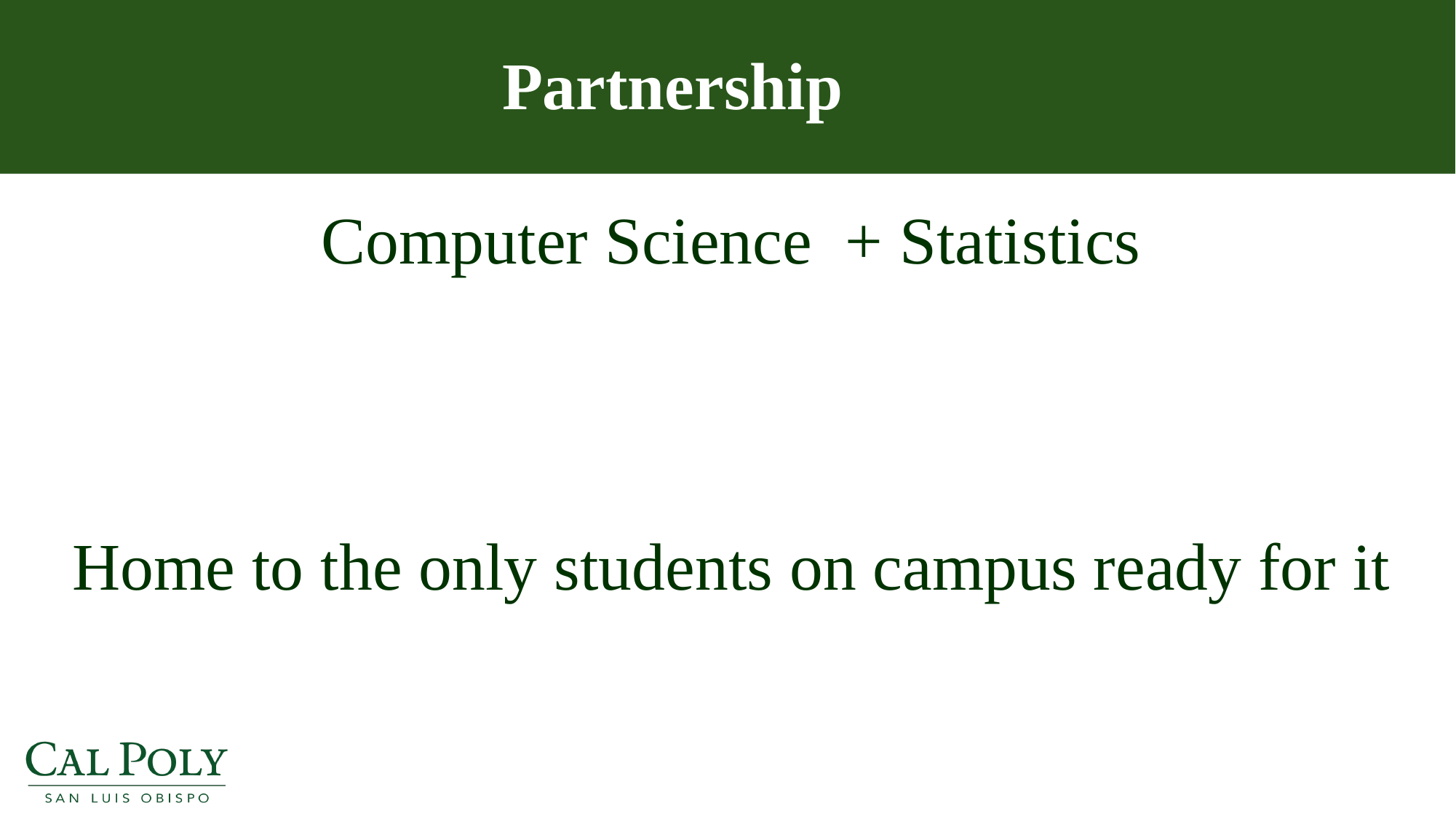

Partnership
Computer Science  + Statistics
Home to the only students on campus ready for it